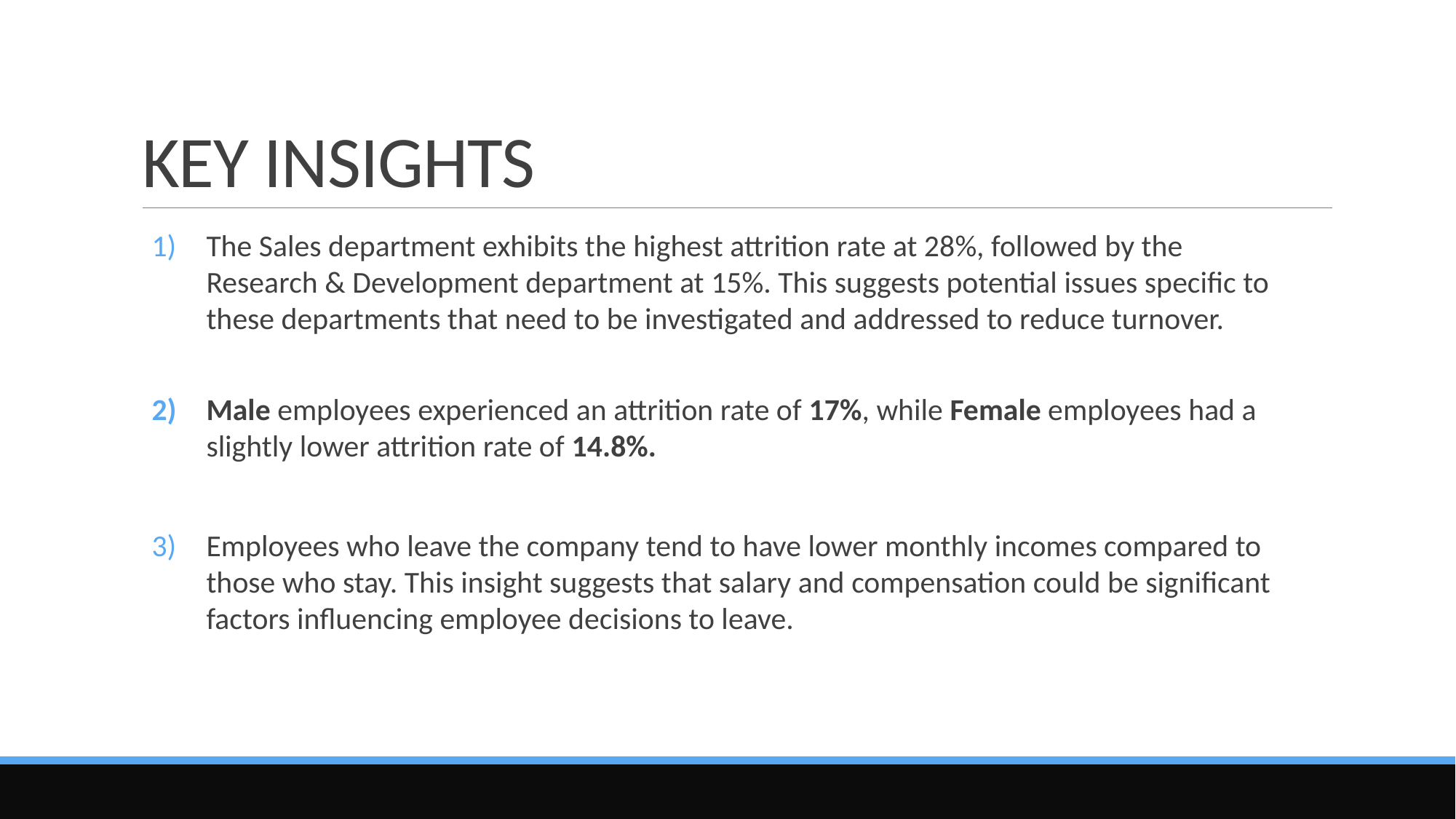

# KEY INSIGHTS
The Sales department exhibits the highest attrition rate at 28%, followed by the
Research & Development department at 15%. This suggests potential issues specific to these departments that need to be investigated and addressed to reduce turnover.

Male employees experienced an attrition rate of 17%, while Female employees had a slightly lower attrition rate of 14.8%.

Employees who leave the company tend to have lower monthly incomes compared to those who stay. This insight suggests that salary and compensation could be significant factors influencing employee decisions to leave.